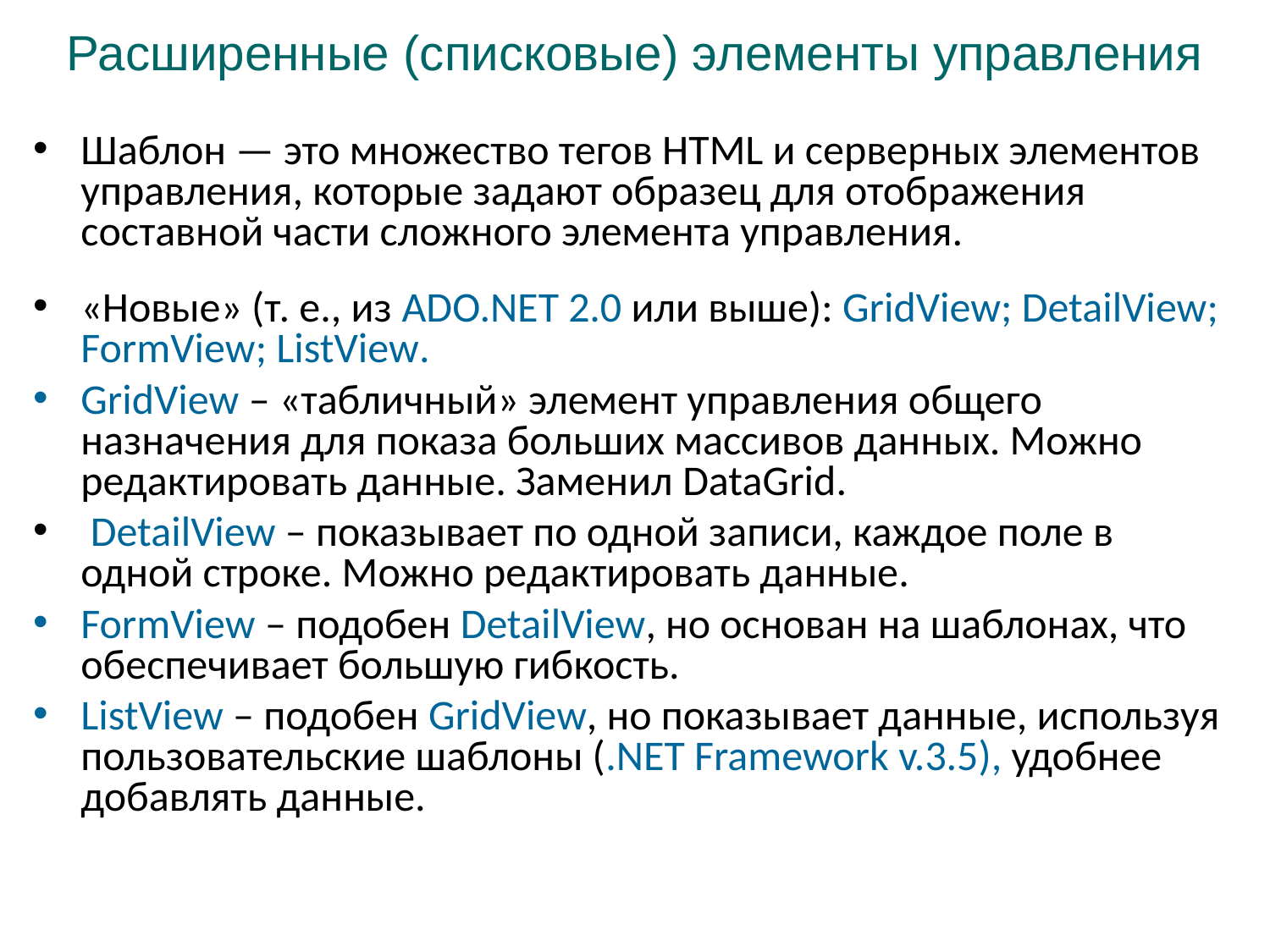

Расширенные (списковые) элементы управления
# Шаблон — это множество тегов HTML и серверных элементов управления, которые задают образец для отображения составной части сложного элемента управления.

«Новые» (т. е., из ADO.NET 2.0 или выше): GridView; DetailView; FormView; ListView.
GridView – «табличный» элемент управления общего назначения для показа больших массивов данных. Можно редактировать данные. Заменил DataGrid.
 DetailView – показывает по одной записи, каждое поле в одной строке. Можно редактировать данные.
FormView – подобен DetailView, но основан на шаблонах, что обеспечивает большую гибкость.
ListView – подобен GridView, но показывает данные, используя пользовательские шаблоны (.NET Framework v.3.5), удобнее добавлять данные.